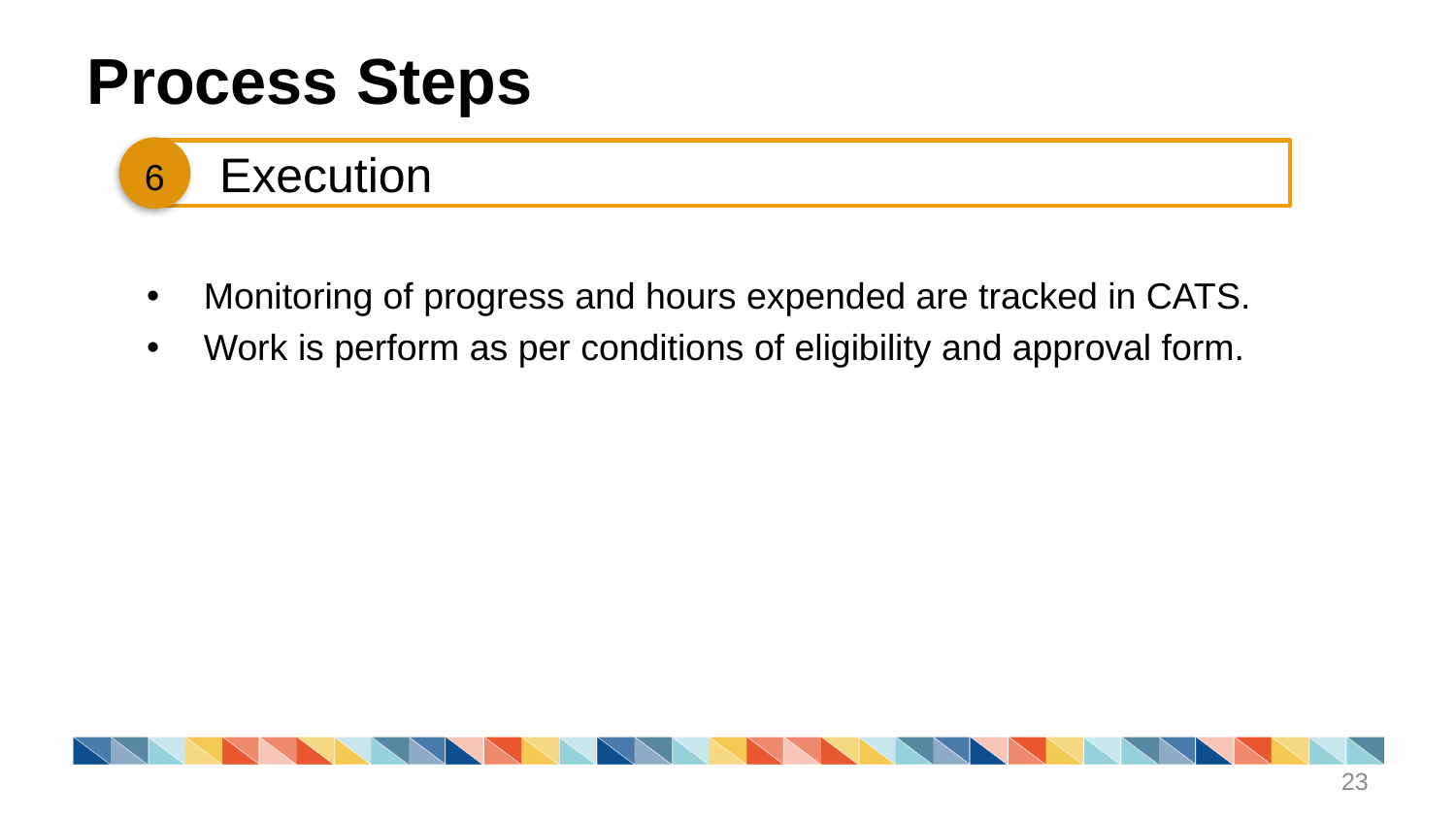

Process Steps
Execution
6

Monitoring of progress and hours expended are tracked in CATS.
Work is perform as per conditions of eligibility and approval form.
23